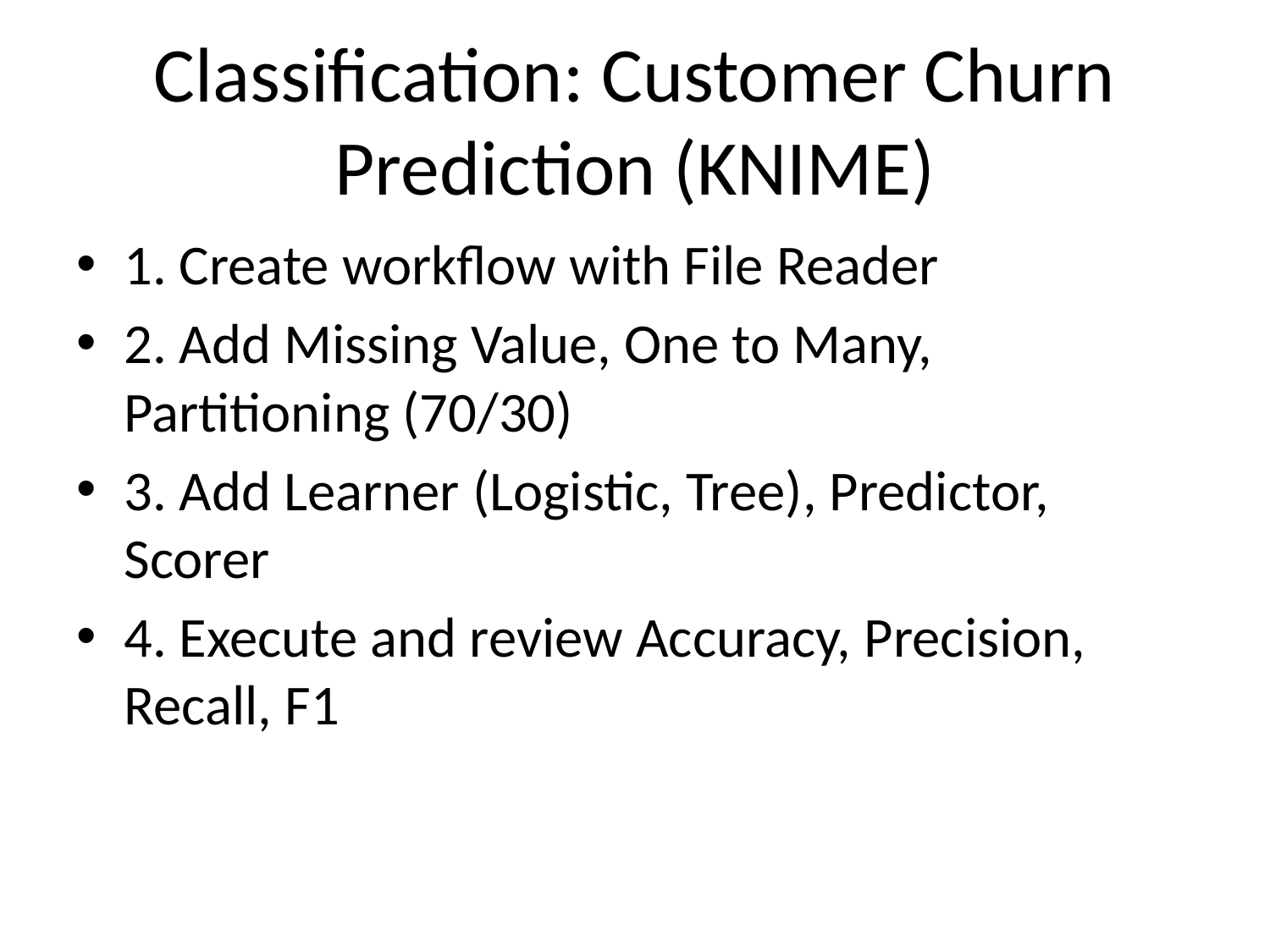

# Classification: Customer Churn Prediction (KNIME)
1. Create workflow with File Reader
2. Add Missing Value, One to Many, Partitioning (70/30)
3. Add Learner (Logistic, Tree), Predictor, Scorer
4. Execute and review Accuracy, Precision, Recall, F1